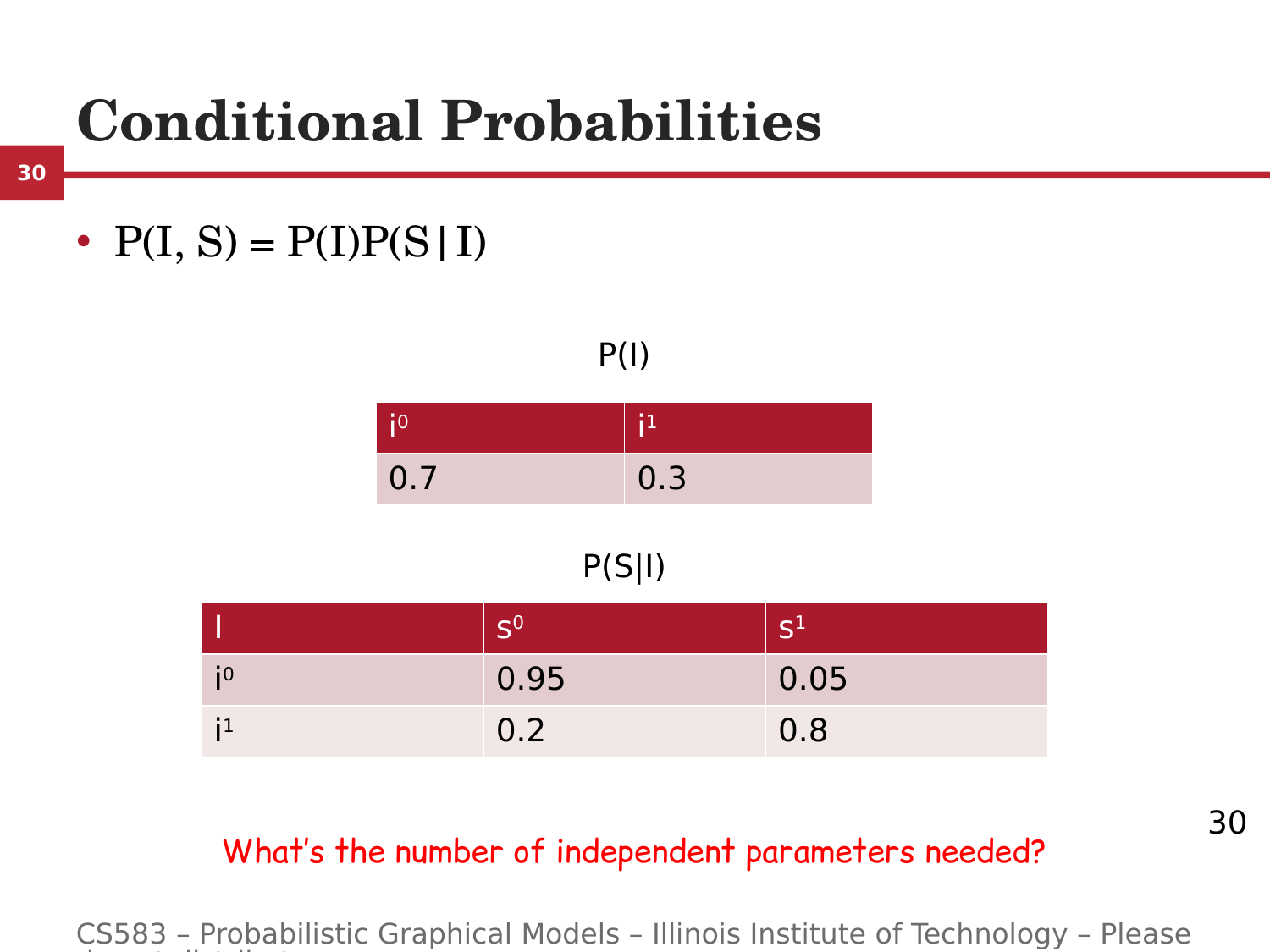

# Conditional Probabilities
P(I, S) = P(I)P(S|I)
P(I)
| i0 | i1 |
| --- | --- |
| 0.7 | 0.3 |
P(S|I)
| I | s0 | s1 |
| --- | --- | --- |
| i0 | 0.95 | 0.05 |
| i1 | 0.2 | 0.8 |
30
What’s the number of independent parameters needed?
CS583 – Probabilistic Graphical Models – Illinois Institute of Technology – Please do not distribute.